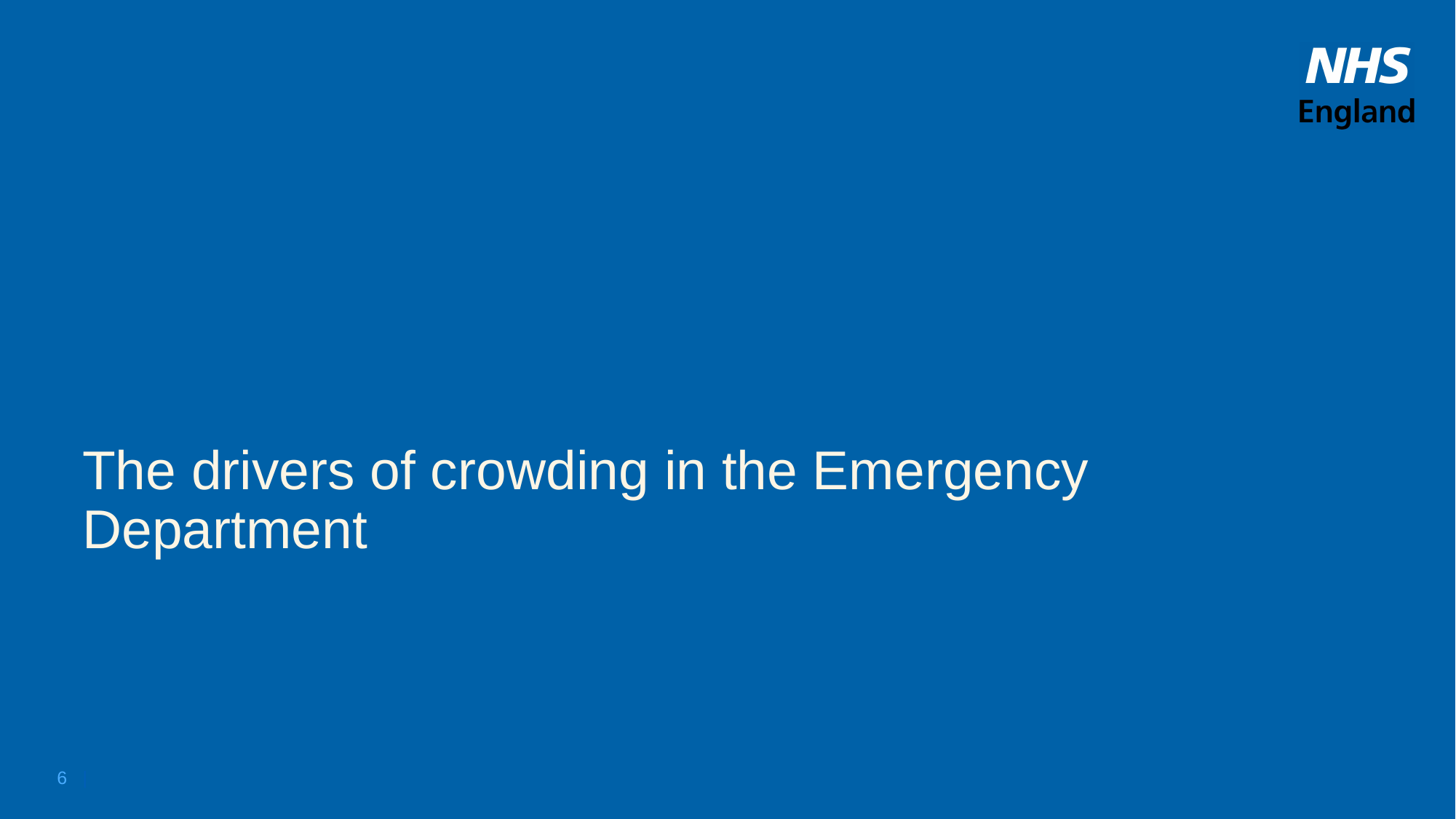

# The drivers of crowding in the Emergency Department